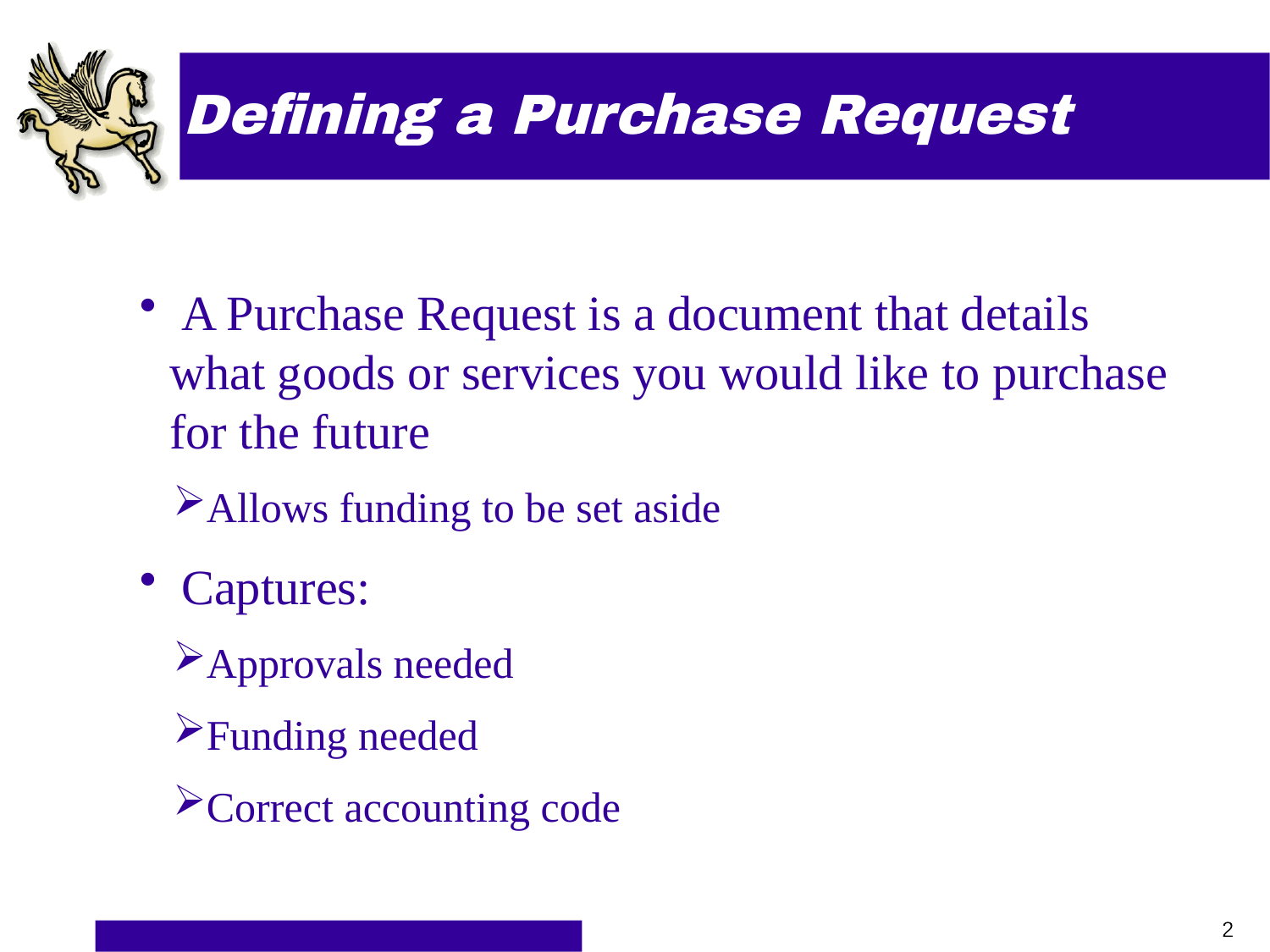

# Defining a Purchase Request
 A Purchase Request is a document that details what goods or services you would like to purchase for the future
Allows funding to be set aside
 Captures:
Approvals needed
Funding needed
Correct accounting code